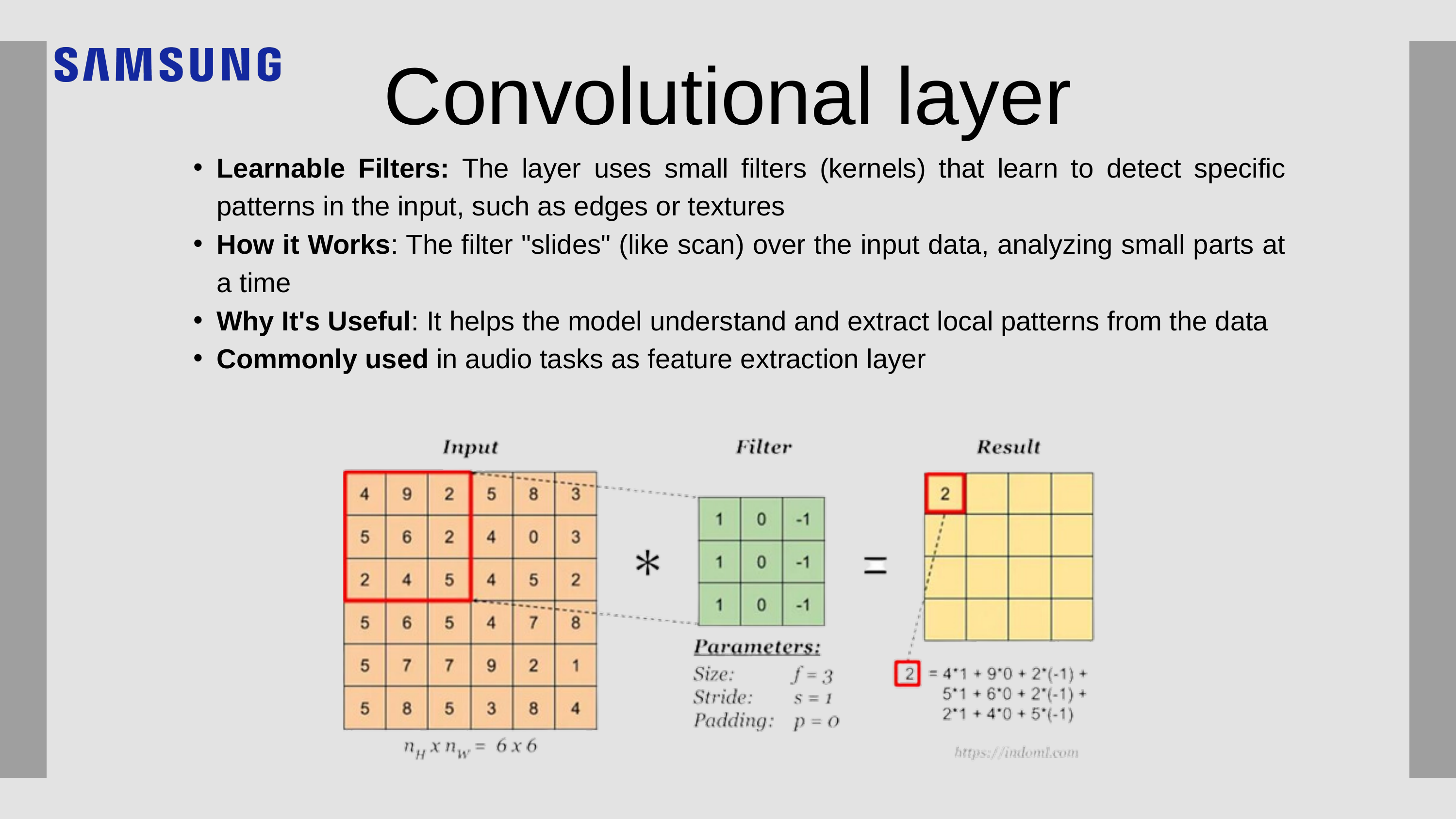

Convolutional layer

Learnable Filters: The layer uses small filters (kernels) that learn to detect specific patterns in the input, such as edges or textures
How it Works: The filter "slides" (like scan) over the input data, analyzing small parts at a time
Why It's Useful: It helps the model understand and extract local patterns from the data
Commonly used in audio tasks as feature extraction layer